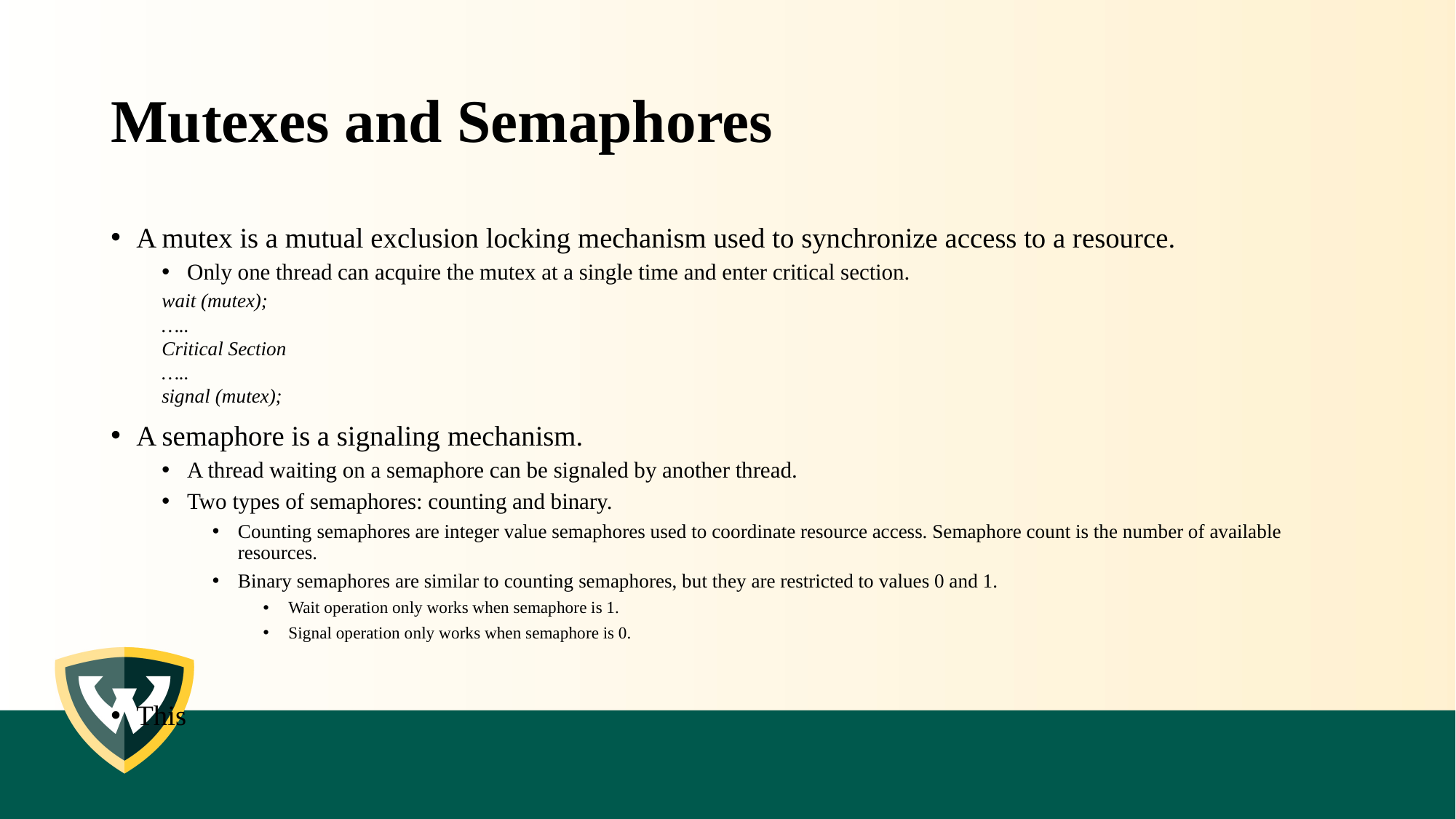

# Mutexes and Semaphores
A mutex is a mutual exclusion locking mechanism used to synchronize access to a resource.
Only one thread can acquire the mutex at a single time and enter critical section.
	wait (mutex);
	…..
	Critical Section
	…..
	signal (mutex);
A semaphore is a signaling mechanism.
A thread waiting on a semaphore can be signaled by another thread.
Two types of semaphores: counting and binary.
Counting semaphores are integer value semaphores used to coordinate resource access. Semaphore count is the number of available resources.
Binary semaphores are similar to counting semaphores, but they are restricted to values 0 and 1.
Wait operation only works when semaphore is 1.
Signal operation only works when semaphore is 0.

This